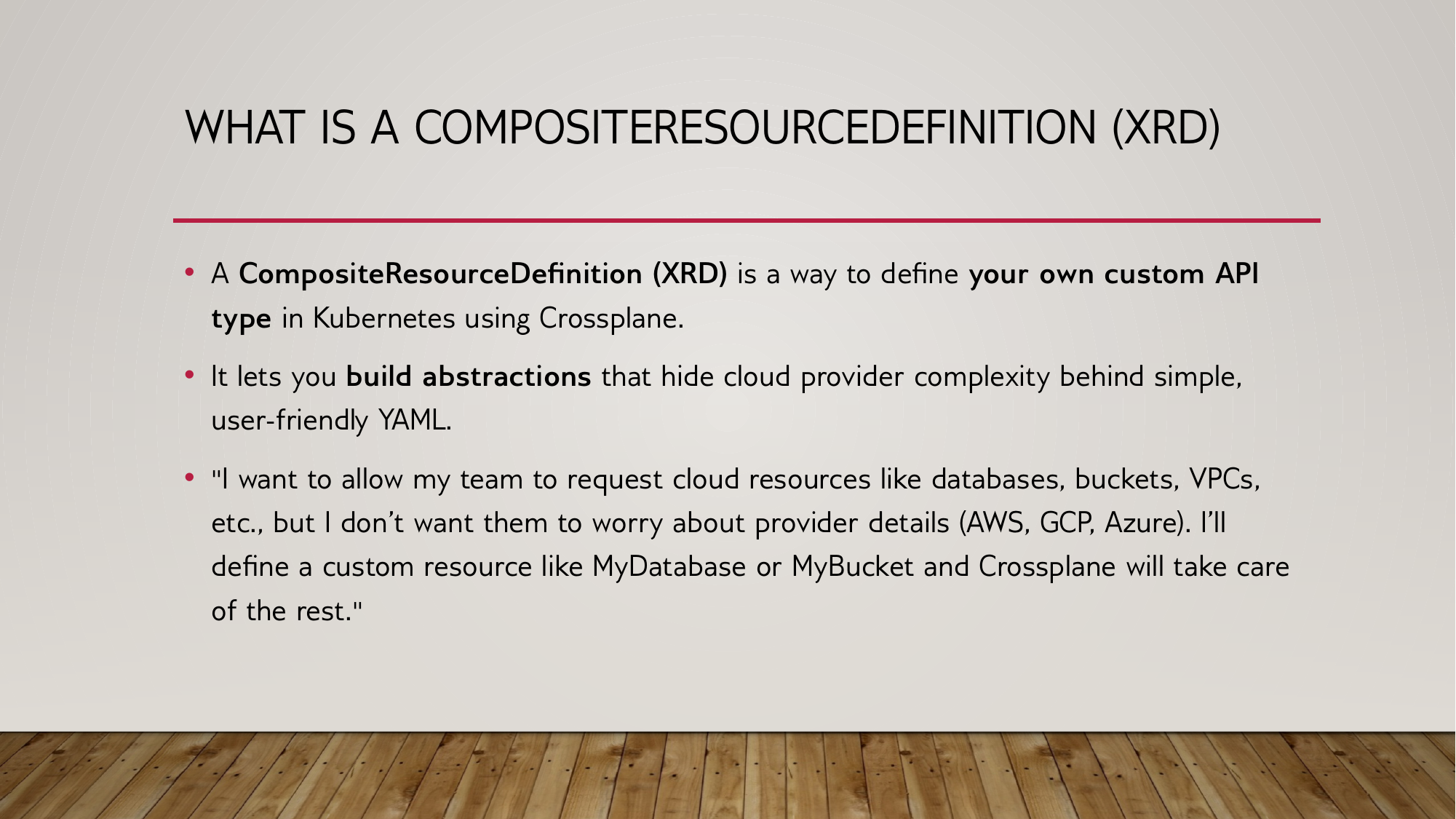

# What is a CompositeResourceDefinition (XRD)
A CompositeResourceDefinition (XRD) is a way to define your own custom API type in Kubernetes using Crossplane.
It lets you build abstractions that hide cloud provider complexity behind simple, user-friendly YAML.
"I want to allow my team to request cloud resources like databases, buckets, VPCs, etc., but I don’t want them to worry about provider details (AWS, GCP, Azure). I’ll define a custom resource like MyDatabase or MyBucket and Crossplane will take care of the rest."